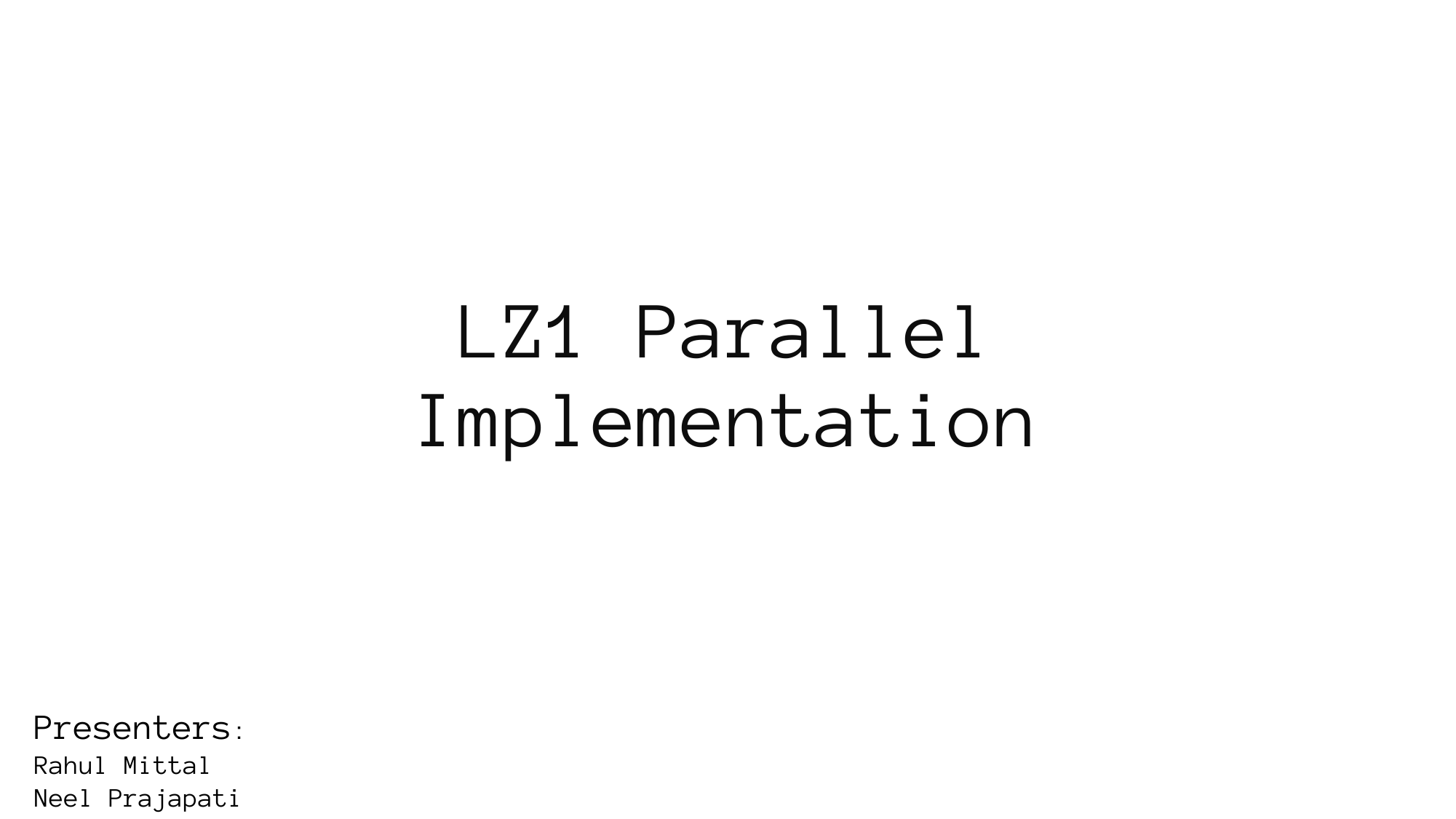

# LZ1 Parallel Implementation
Presenters:
Rahul Mittal
Neel Prajapati